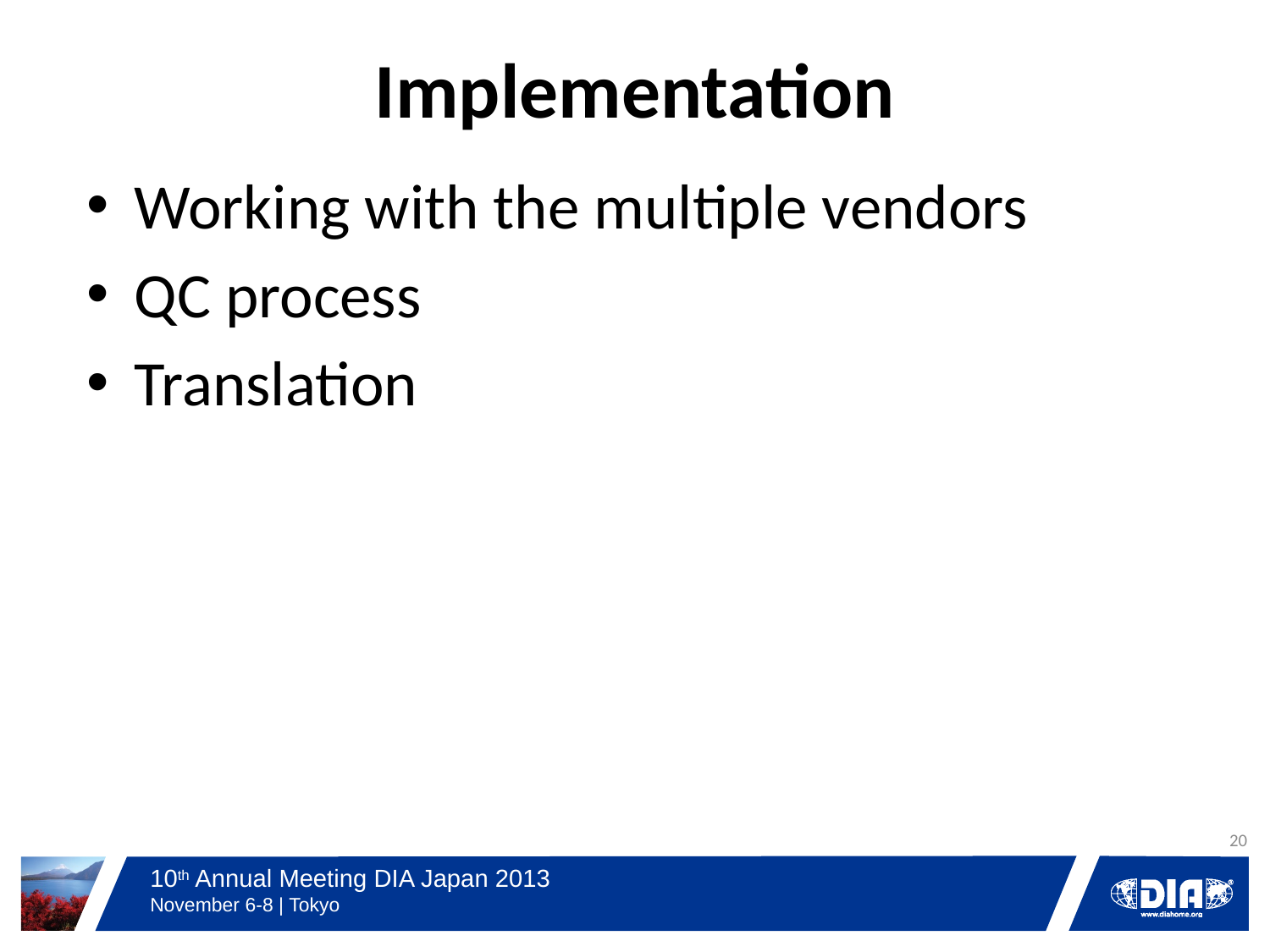

# Implementation
Working with the multiple vendors
QC process
Translation
20